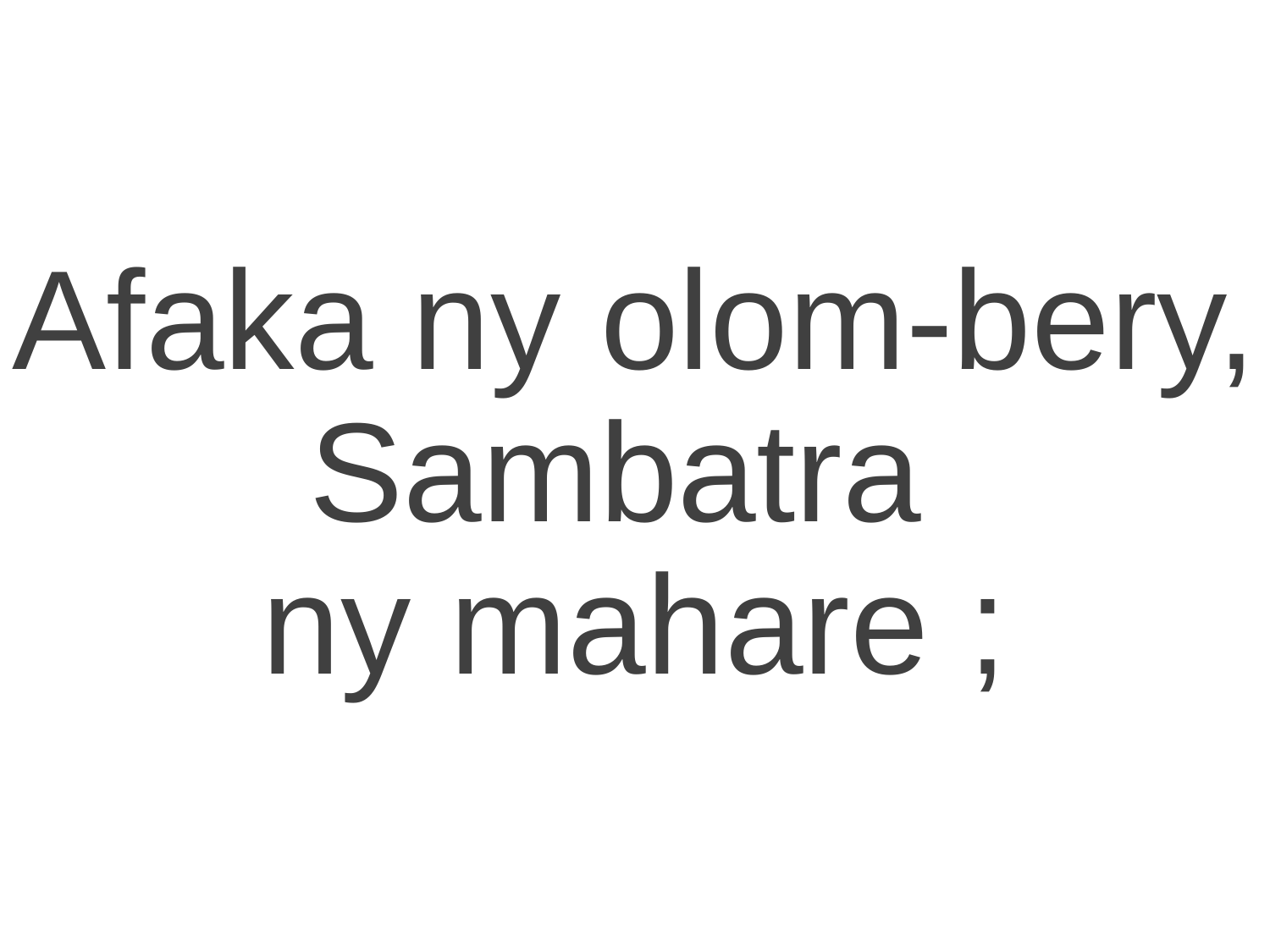

Afaka ny olom-bery,
Sambatra
ny mahare ;